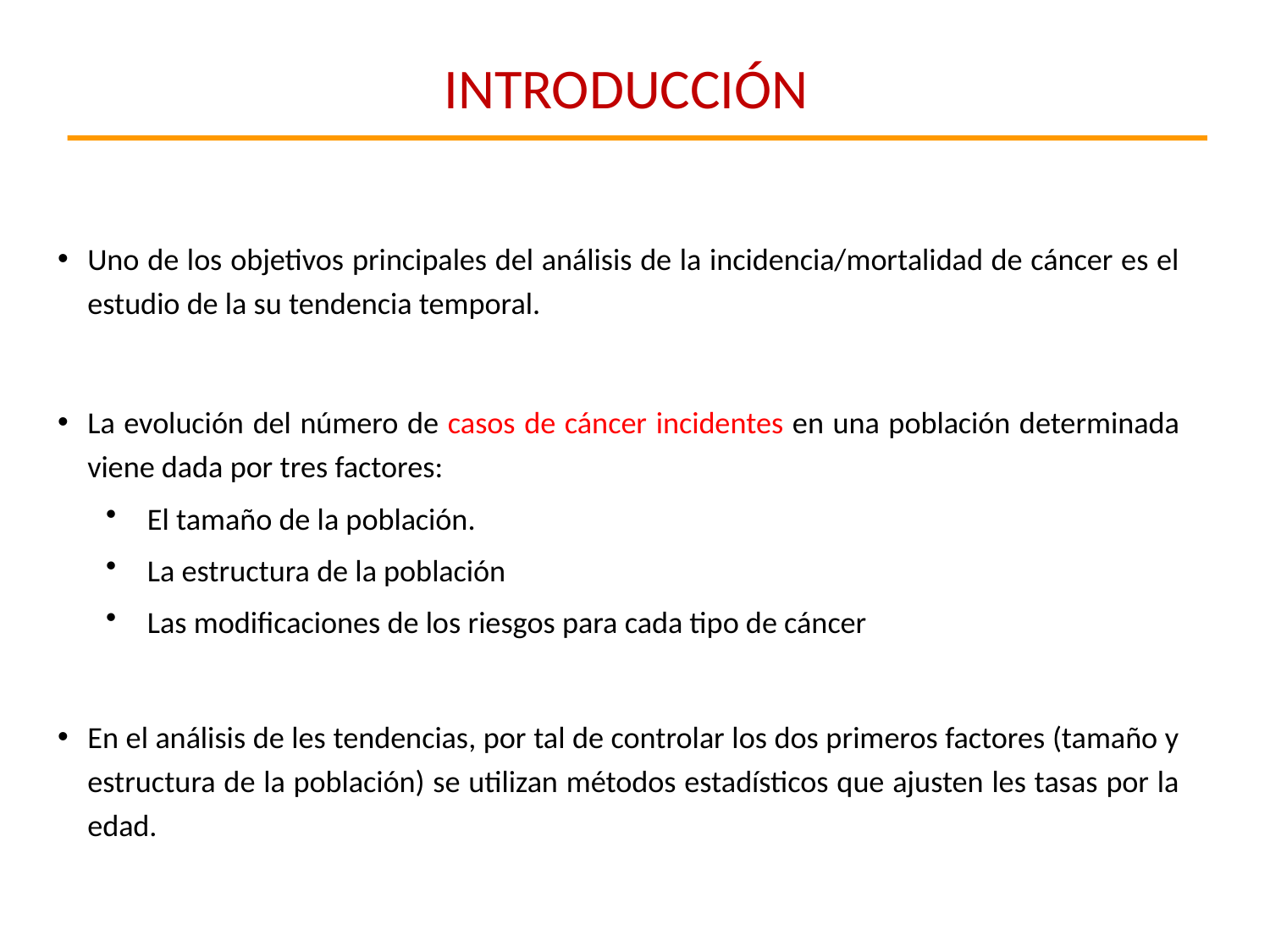

INTRODUCCIÓN

Uno de los objetivos principales del análisis de la incidencia/mortalidad de cáncer es el estudio de la su tendencia temporal.

La evolución del número de casos de cáncer incidentes en una población determinada viene dada por tres factores:
El tamaño de la población.
La estructura de la población
Las modificaciones de los riesgos para cada tipo de cáncer

En el análisis de les tendencias, por tal de controlar los dos primeros factores (tamaño y estructura de la población) se utilizan métodos estadísticos que ajusten les tasas por la edad.